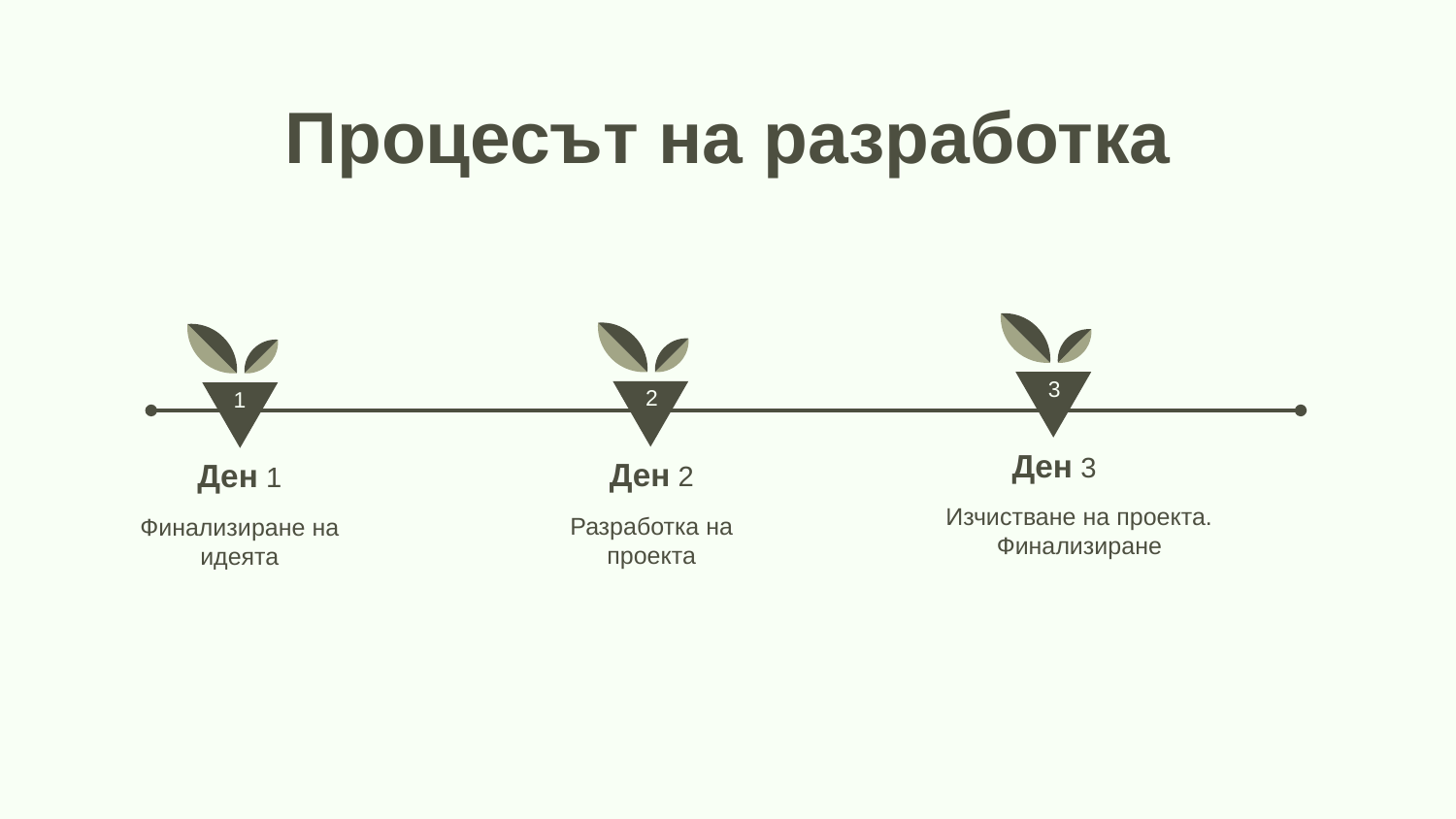

# Процесът на разработка

3
2
1
Ден 3
Ден 2
Ден 1
Изчистване на проекта. Финализиране
Разработка на проекта
Финализиране на идеята